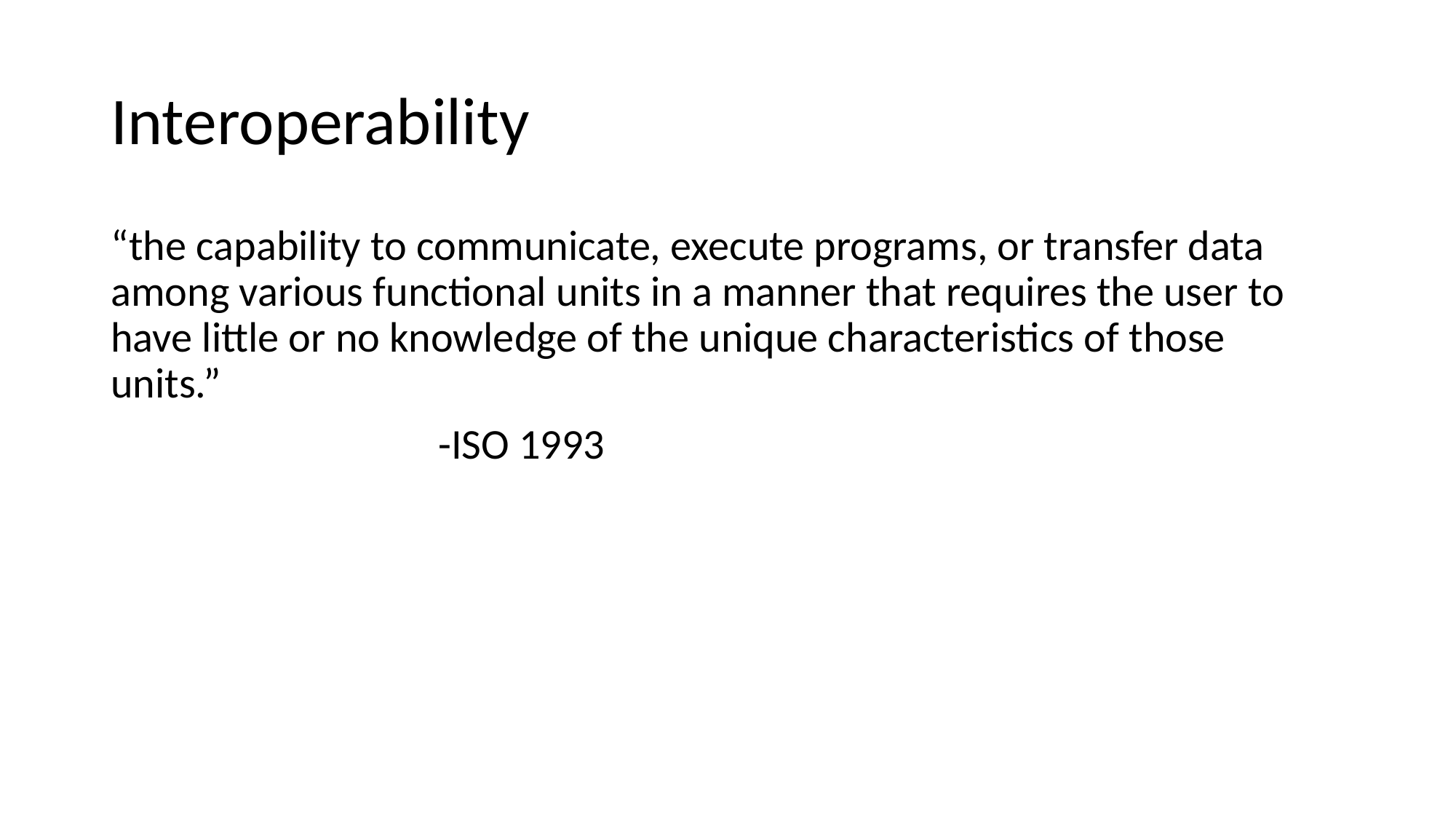

# Interoperability
“the capability to communicate, execute programs, or transfer data among various functional units in a manner that requires the user to have little or no knowledge of the unique characteristics of those units.”
			-ISO 1993